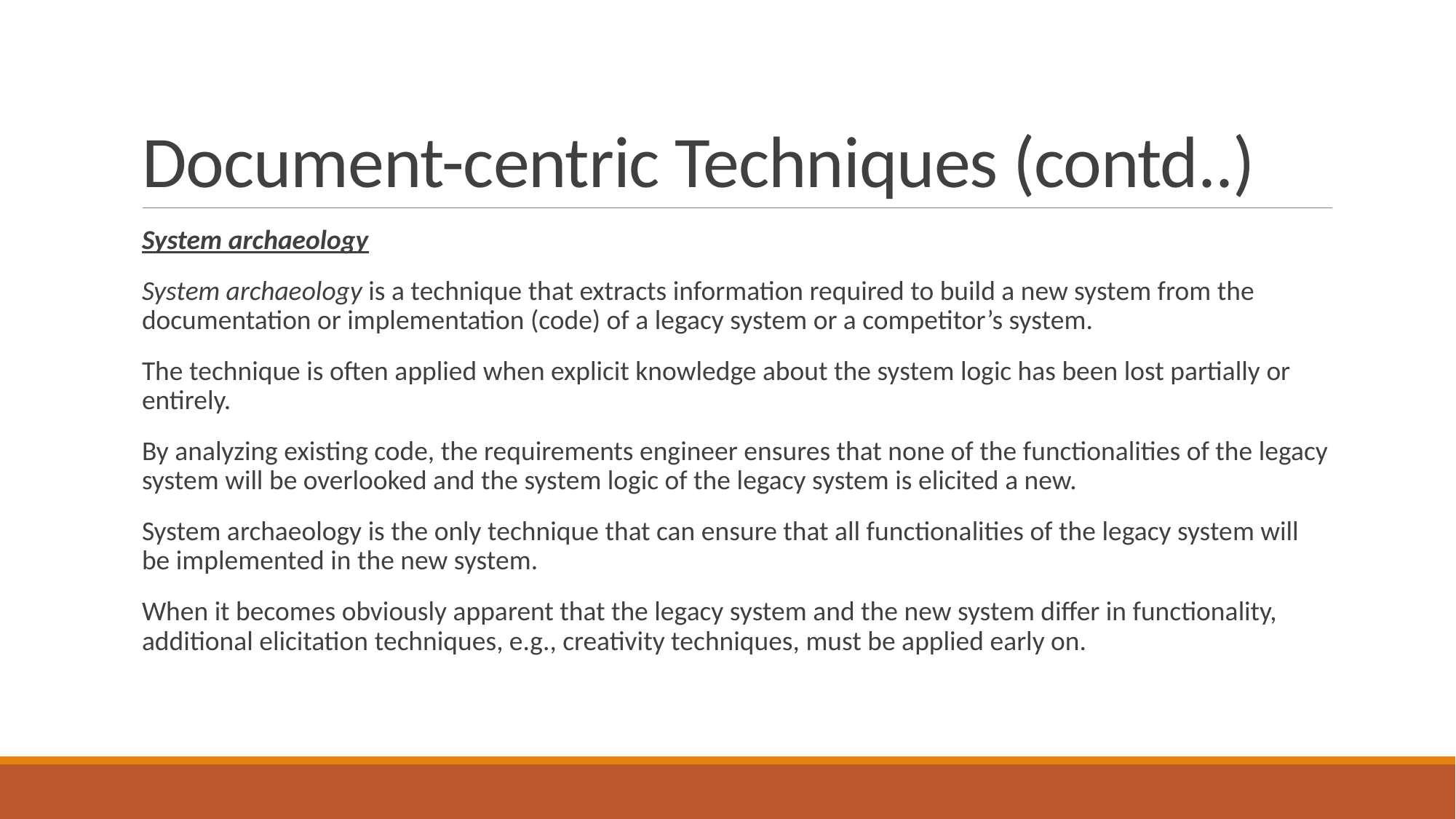

# Document-centric Techniques (contd..)
System archaeology
System archaeology is a technique that extracts information required to build a new system from the documentation or implementation (code) of a legacy system or a competitor’s system.
The technique is often applied when explicit knowledge about the system logic has been lost partially or entirely.
By analyzing existing code, the requirements engineer ensures that none of the functionalities of the legacy system will be overlooked and the system logic of the legacy system is elicited a new.
System archaeology is the only technique that can ensure that all functionalities of the legacy system will be implemented in the new system.
When it becomes obviously apparent that the legacy system and the new system differ in functionality, additional elicitation techniques, e.g., creativity techniques, must be applied early on.